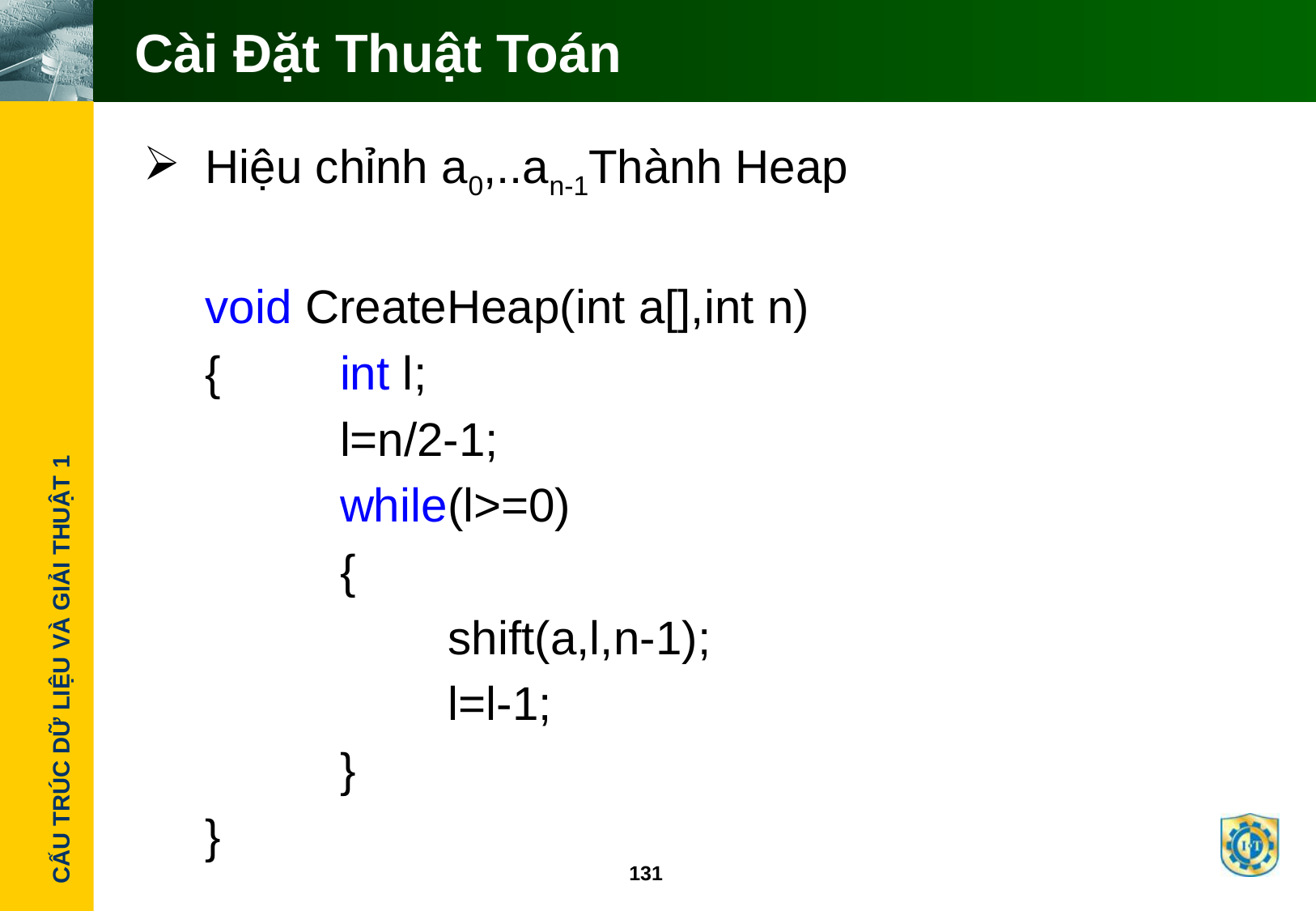

# Cài Đặt Thuật Toán
Hiệu chỉnh a0,..an-1Thành Heap

	void CreateHeap(int a[],int n)
	{	 int l;
		 l=n/2-1;
		 while(l>=0)
		 {
			shift(a,l,n-1);
			l=l-1;
		 }
	}